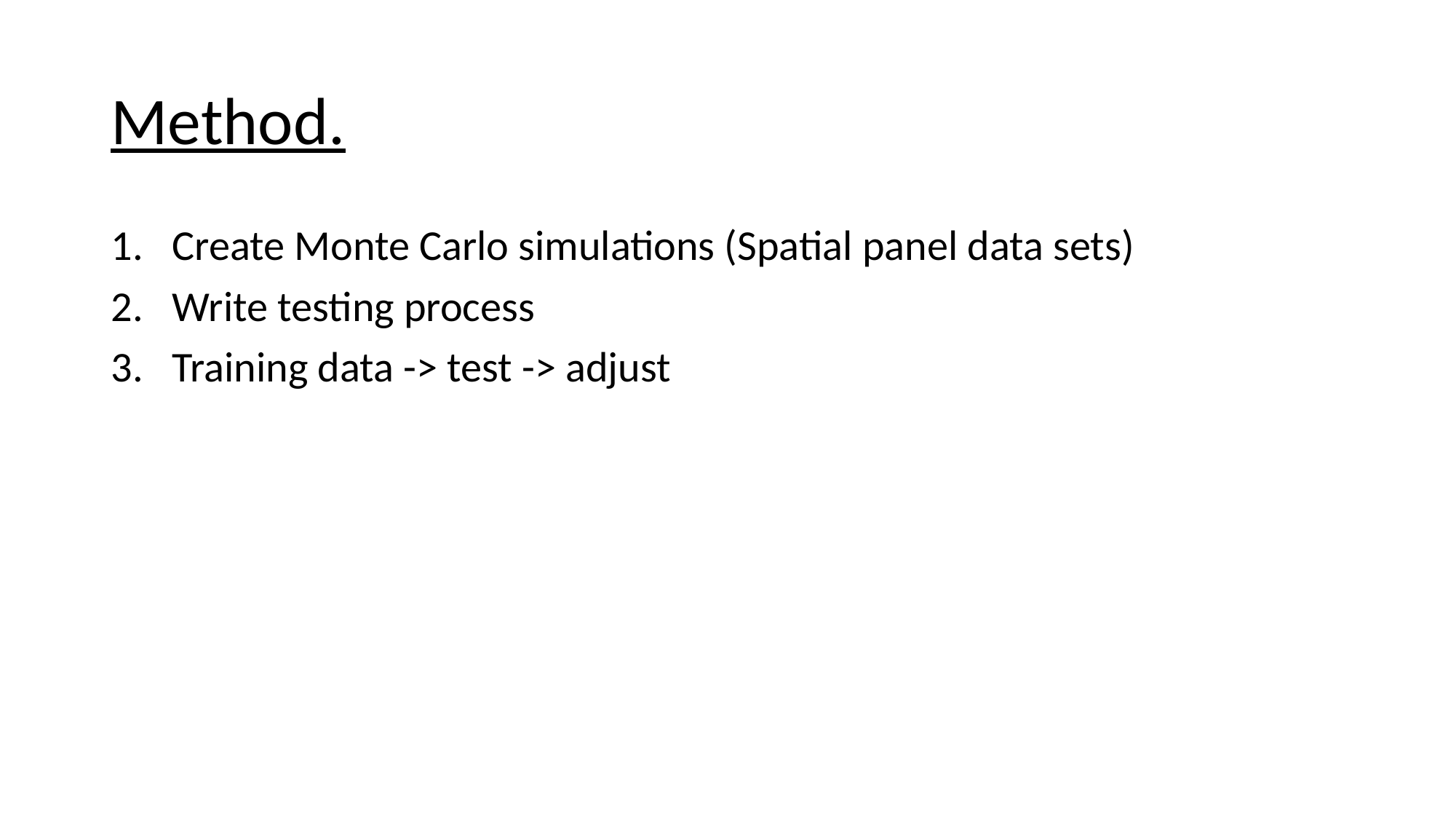

# Method.
Create Monte Carlo simulations (Spatial panel data sets)
Write testing process
Training data -> test -> adjust